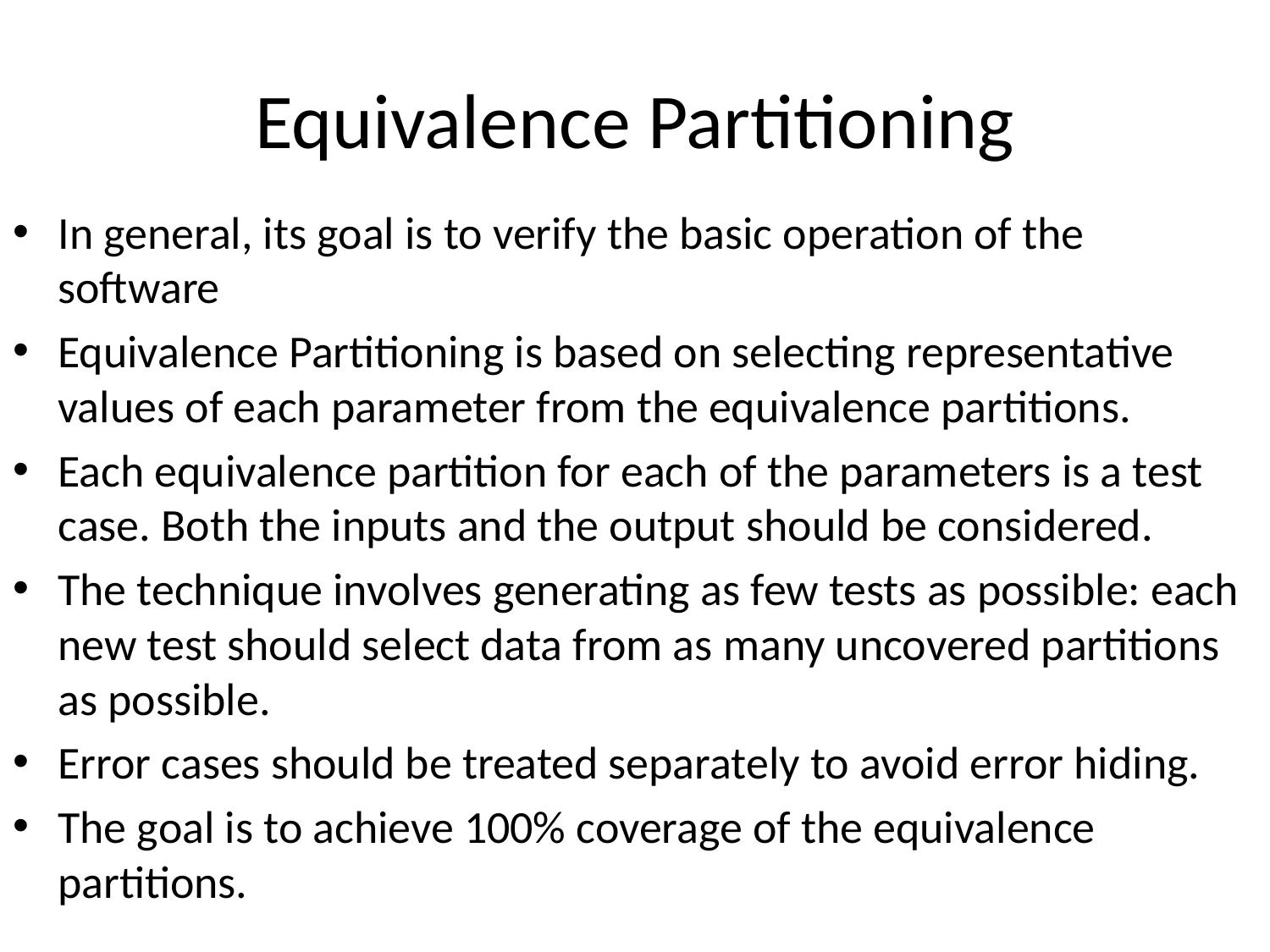

# Equivalence Partitioning
In general, its goal is to verify the basic operation of the software
Equivalence Partitioning is based on selecting representative values of each parameter from the equivalence partitions.
Each equivalence partition for each of the parameters is a test case. Both the inputs and the output should be considered.
The technique involves generating as few tests as possible: each new test should select data from as many uncovered partitions as possible.
Error cases should be treated separately to avoid error hiding.
The goal is to achieve 100% coverage of the equivalence partitions.